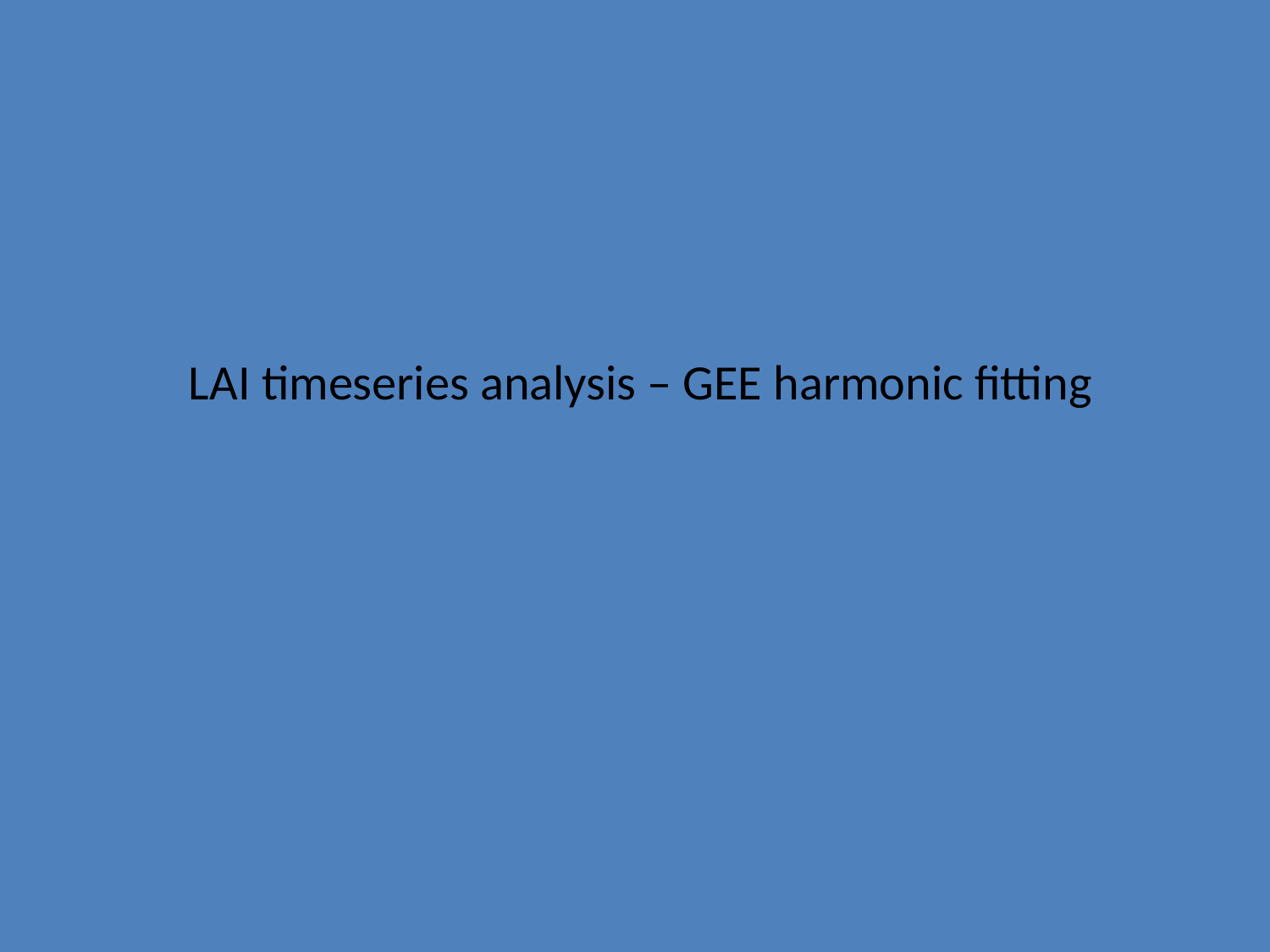

LAI timeseries analysis – GEE harmonic fitting